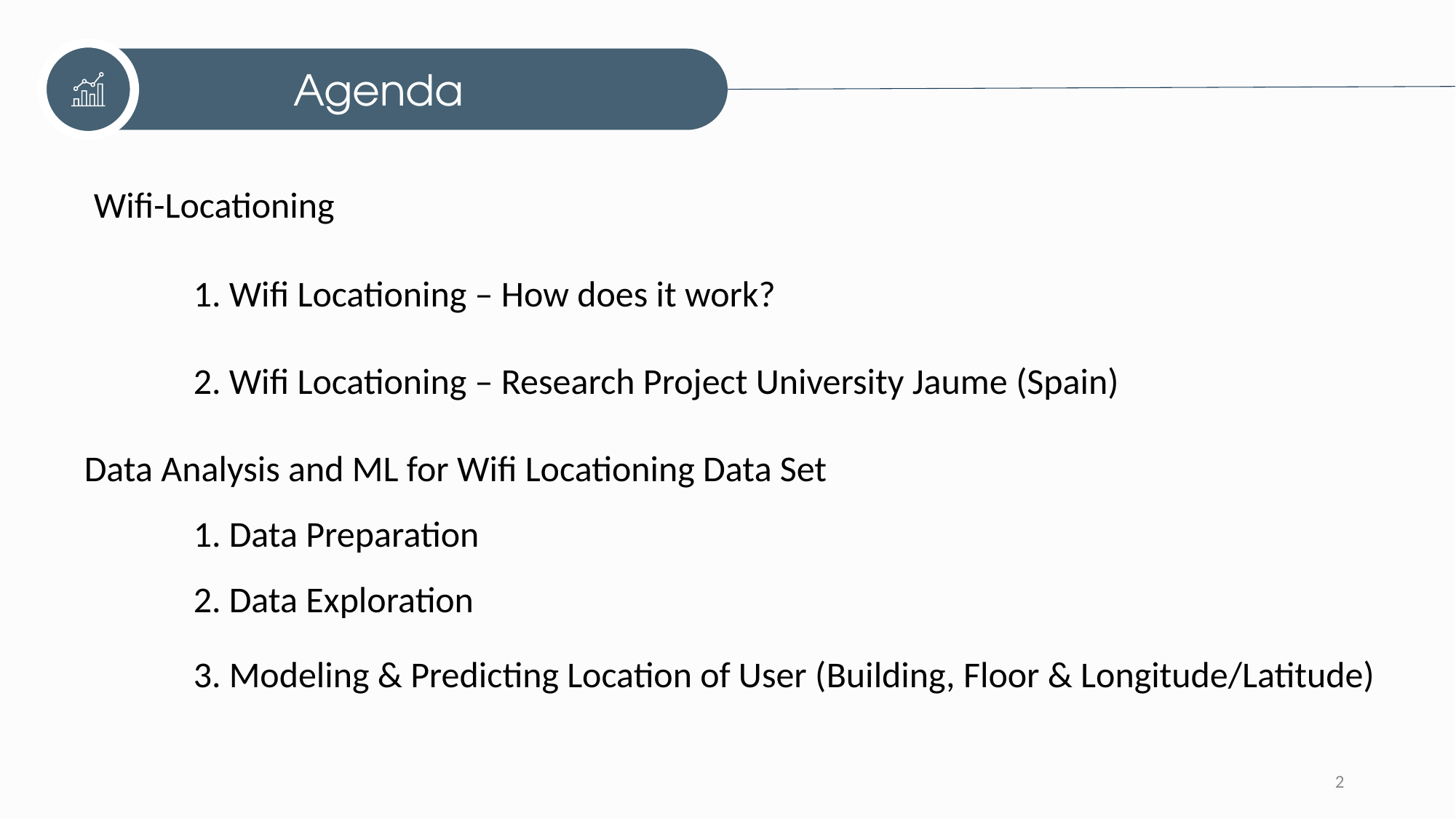

Agenda

 Wifi-Locationing
	1. Wifi Locationing – How does it work?
	2. Wifi Locationing – Research Project University Jaume (Spain)
Data Analysis and ML for Wifi Locationing Data Set
	1. Data Preparation
	2. Data Exploration
	3. Modeling & Predicting Location of User (Building, Floor & Longitude/Latitude)
2